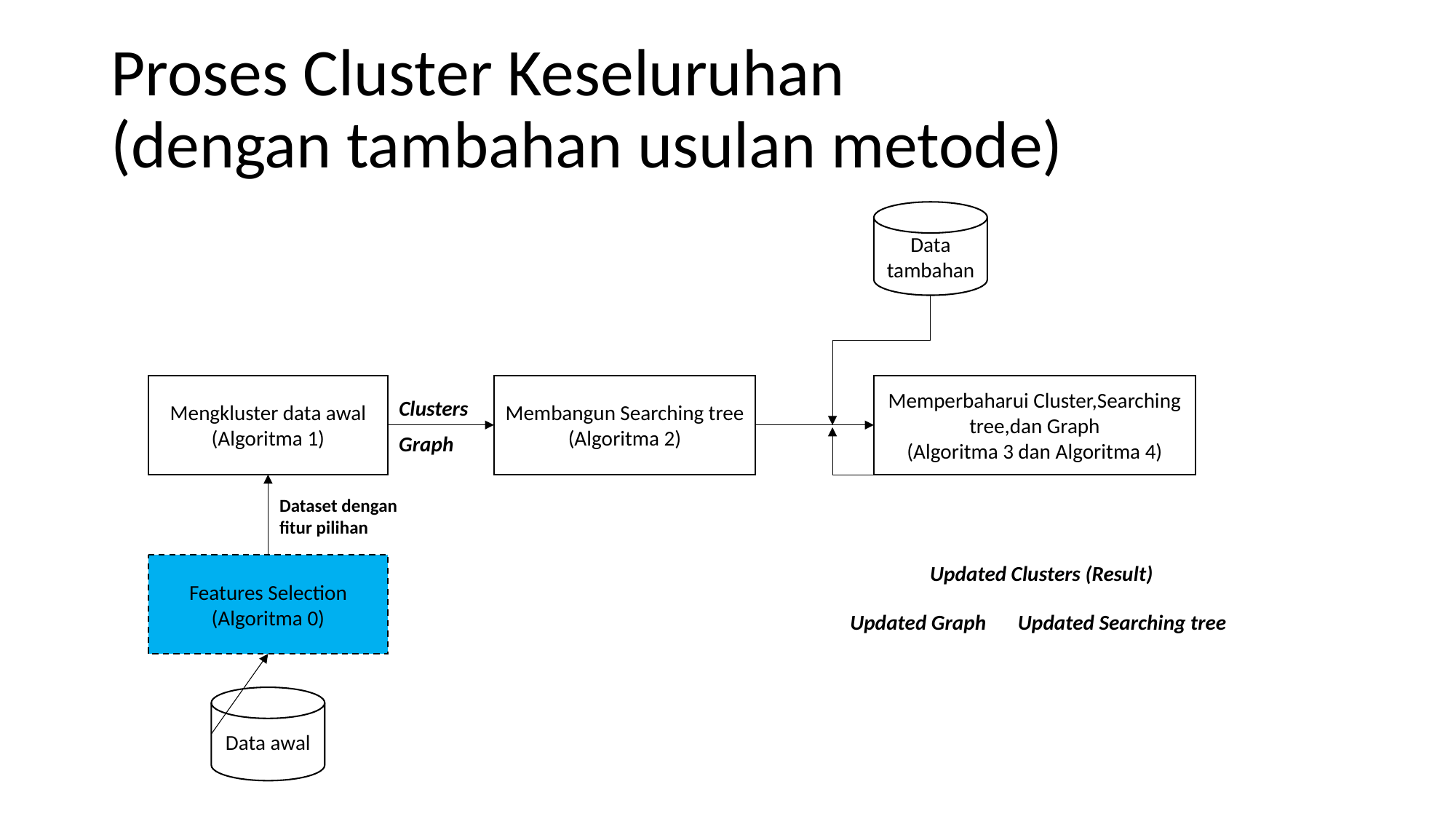

# Proses Cluster Keseluruhan (dengan tambahan usulan metode)
Data tambahan
Mengkluster data awal
(Algoritma 1)
Membangun Searching tree
(Algoritma 2)
Memperbaharui Cluster,Searching tree,dan Graph
(Algoritma 3 dan Algoritma 4)
Clusters
Graph
Dataset dengan
fitur pilihan
Features Selection
(Algoritma 0)
Updated Clusters (Result)
Updated Searching tree
Updated Graph
Data awal